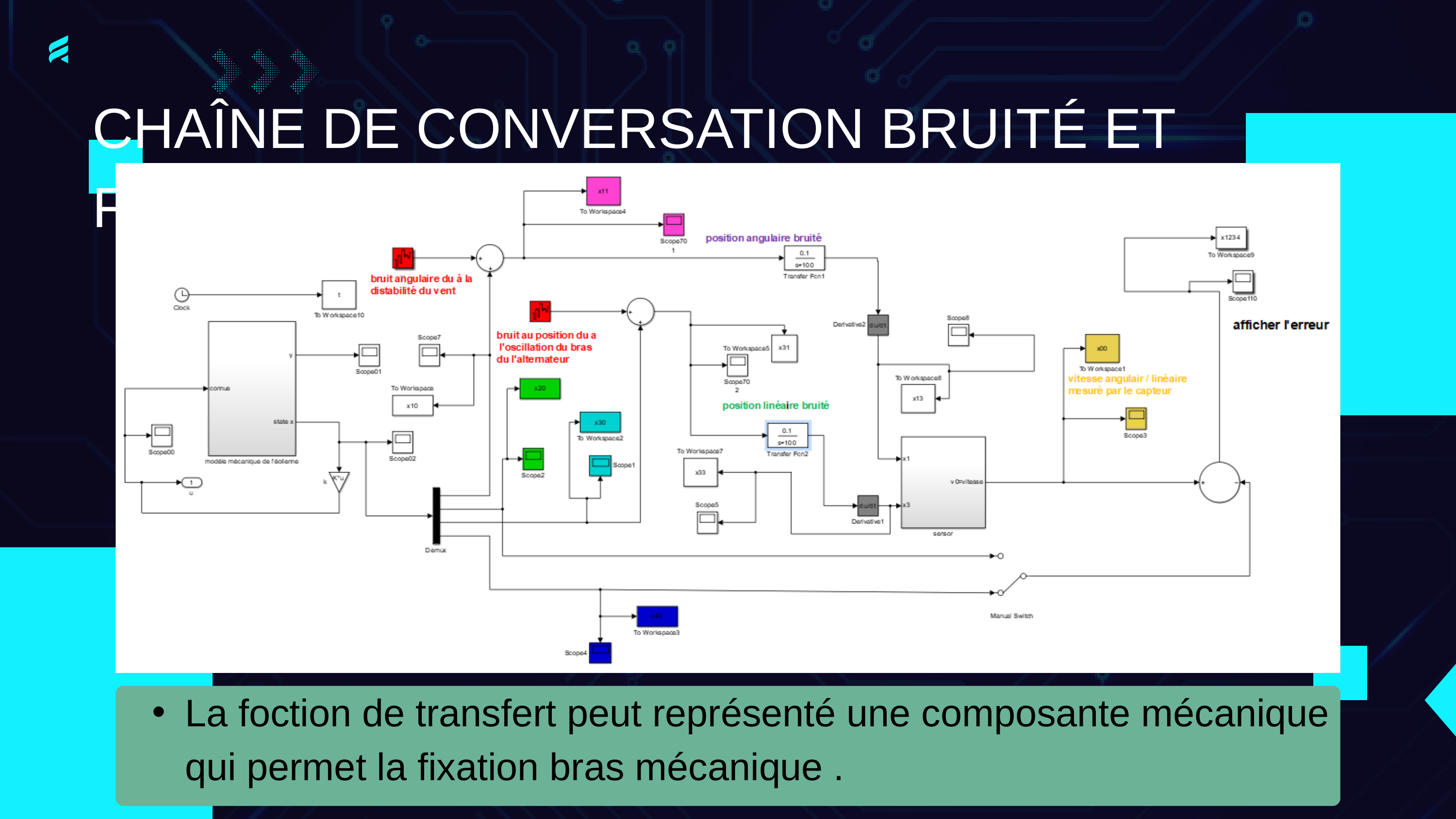

CHAÎNE DE CONVERSATION BRUITÉ ET FILTRÉ :

La foction de transfert peut représenté une composante mécanique qui permet la fixation bras mécanique .